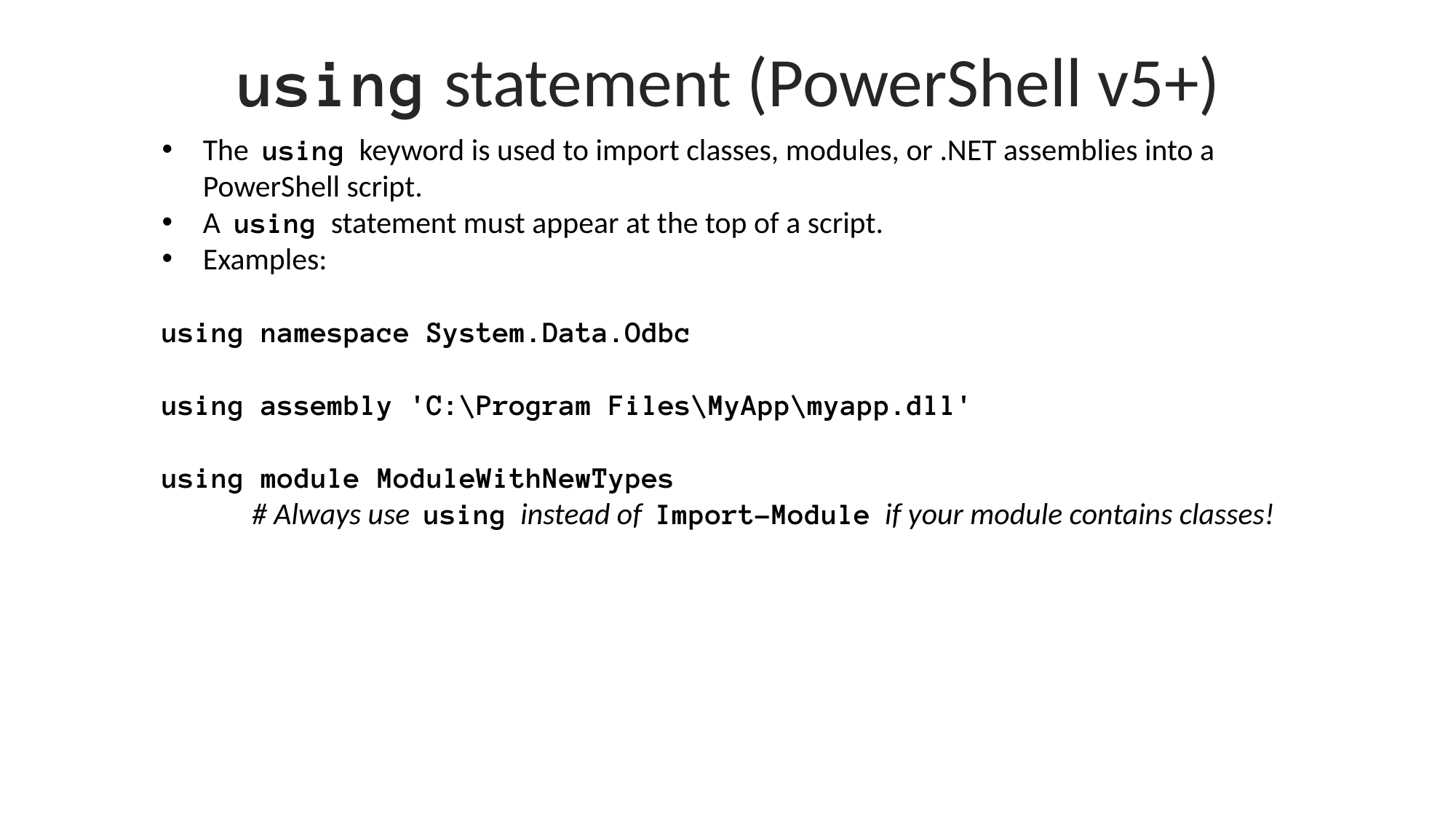

using statement (PowerShell v5+)
The  using  keyword is used to import classes, modules, or .NET assemblies into a PowerShell script.
A  using  statement must appear at the top of a script.
Examples:

using namespace System.Data.Odbc

using assembly 'C:\Program Files\MyApp\myapp.dll'

using module ModuleWithNewTypes
             # Always use  using  instead of  Import-Module  if your module contains classes!